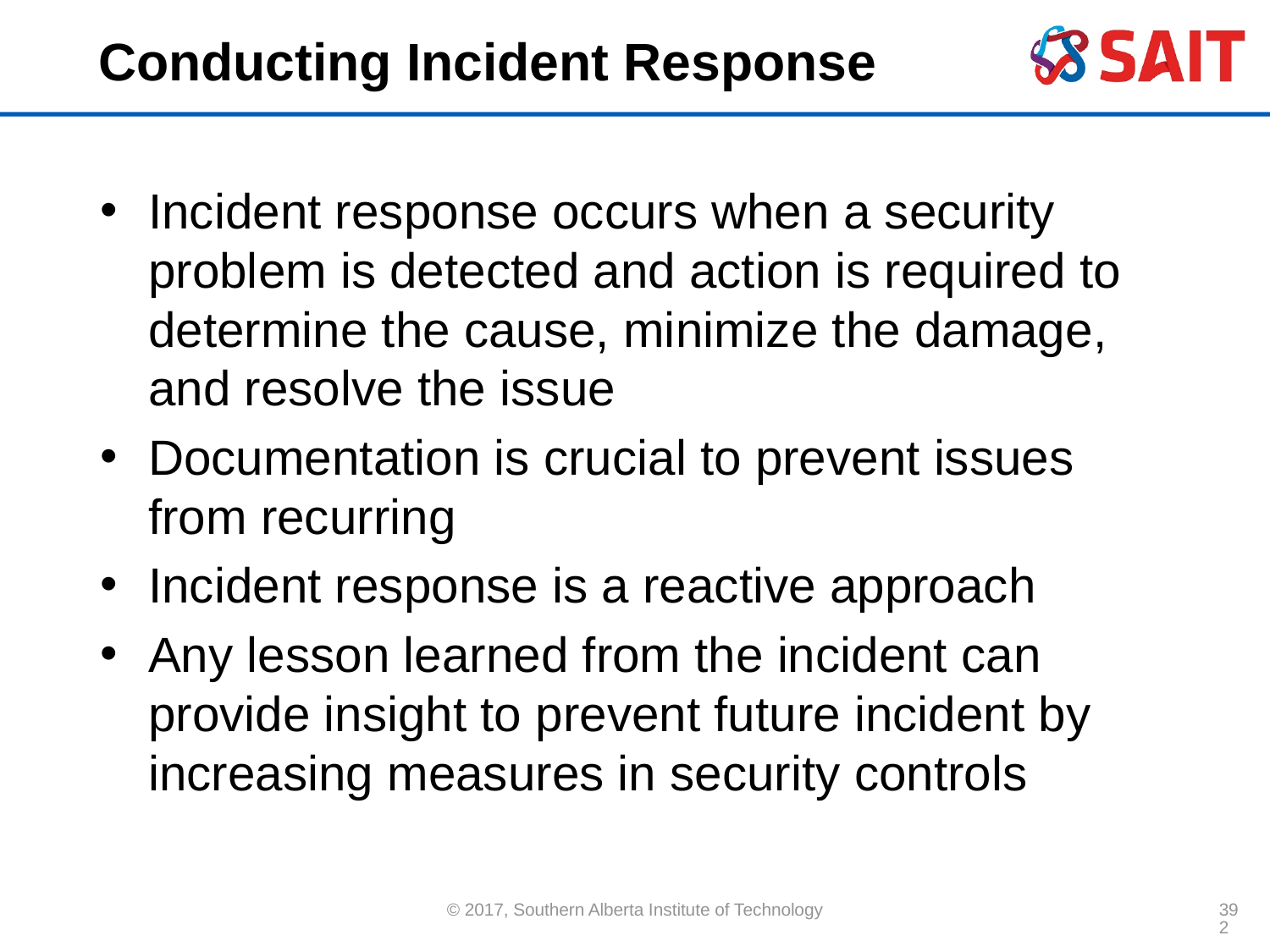

# Conducting Incident Response
Incident response occurs when a security problem is detected and action is required to determine the cause, minimize the damage, and resolve the issue
Documentation is crucial to prevent issues from recurring
Incident response is a reactive approach
Any lesson learned from the incident can provide insight to prevent future incident by increasing measures in security controls